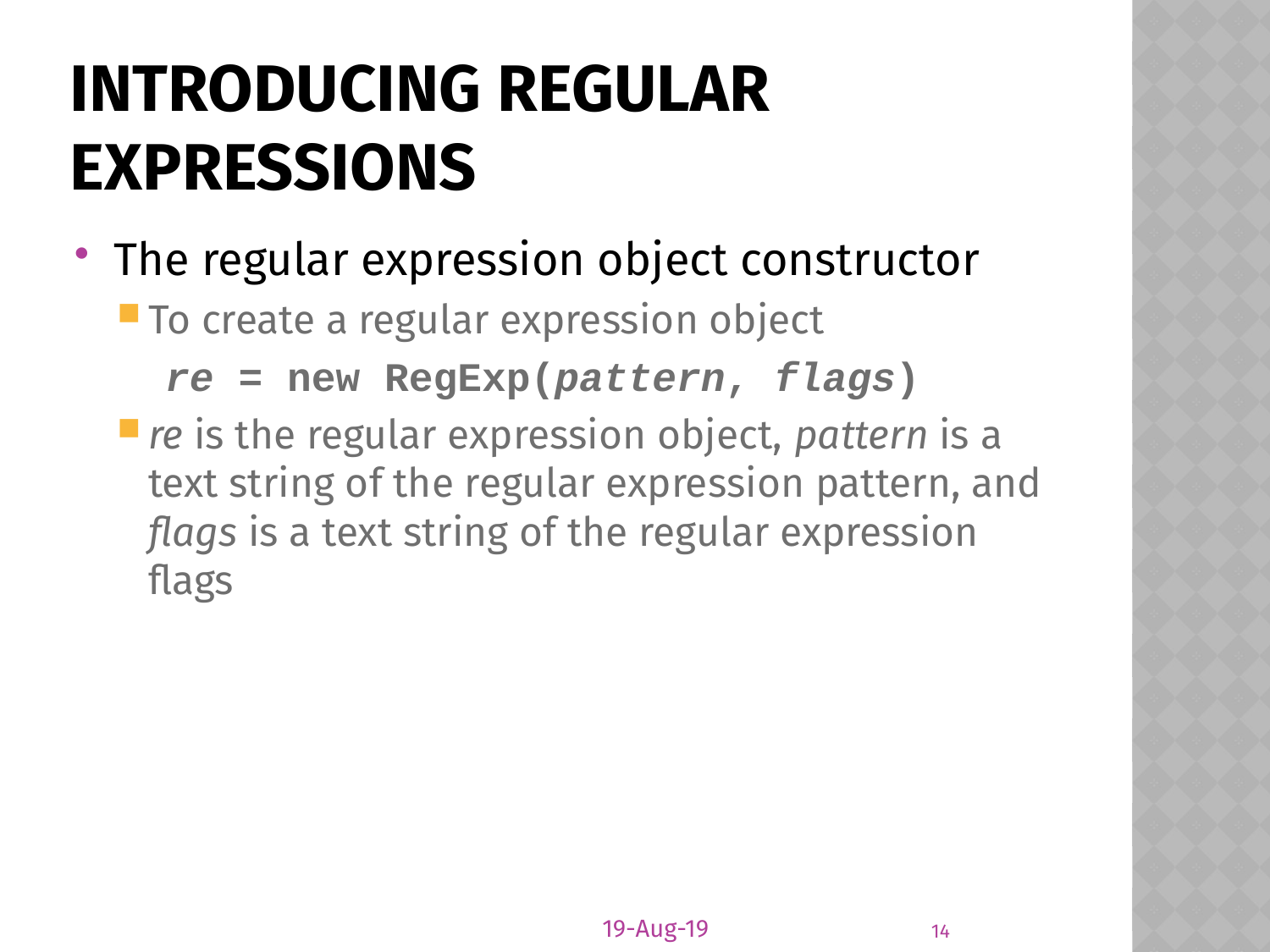

# Introducing Regular Expressions
The regular expression object constructor
To create a regular expression object
  re = new RegExp(pattern, flags)
re is the regular expression object, pattern is a text string of the regular expression pattern, and flags is a text string of the regular expression flags

14
19-Aug-19